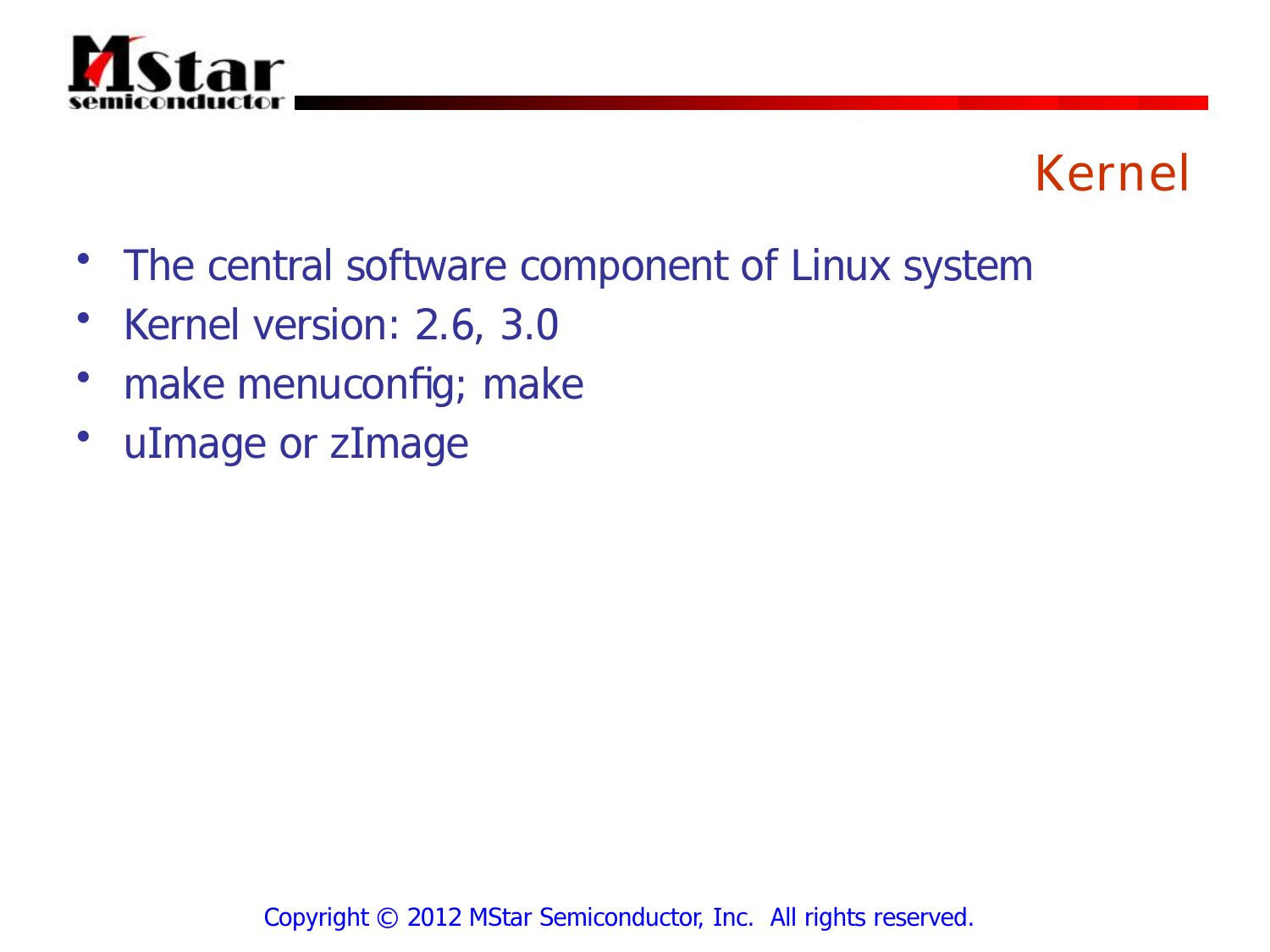

# Kernel
The central software component of Linux system
Kernel version: 2.6, 3.0
make menuconfig; make
uImage or zImage

Copyright © 2012 MStar Semiconductor, Inc.  All rights reserved.